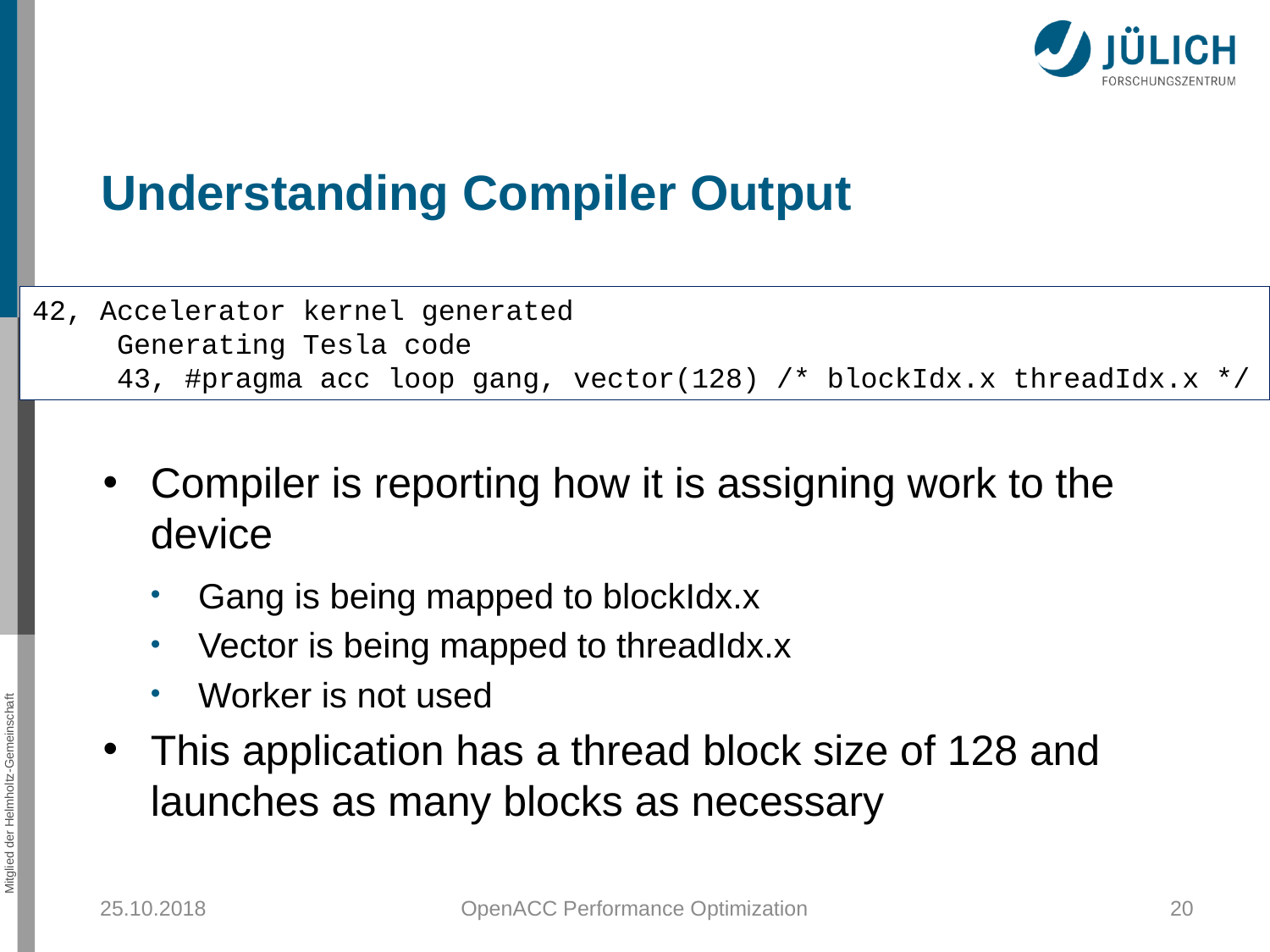

# Understanding Compiler Output
42, Accelerator kernel generated
     Generating Tesla code
     43, #pragma acc loop gang, vector(128) /* blockIdx.x threadIdx.x */
Compiler is reporting how it is assigning work to the device
Gang is being mapped to blockIdx.x
Vector is being mapped to threadIdx.x
Worker is not used
This application has a thread block size of 128 and launches as many blocks as necessary
25.10.2018
OpenACC Performance Optimization
20